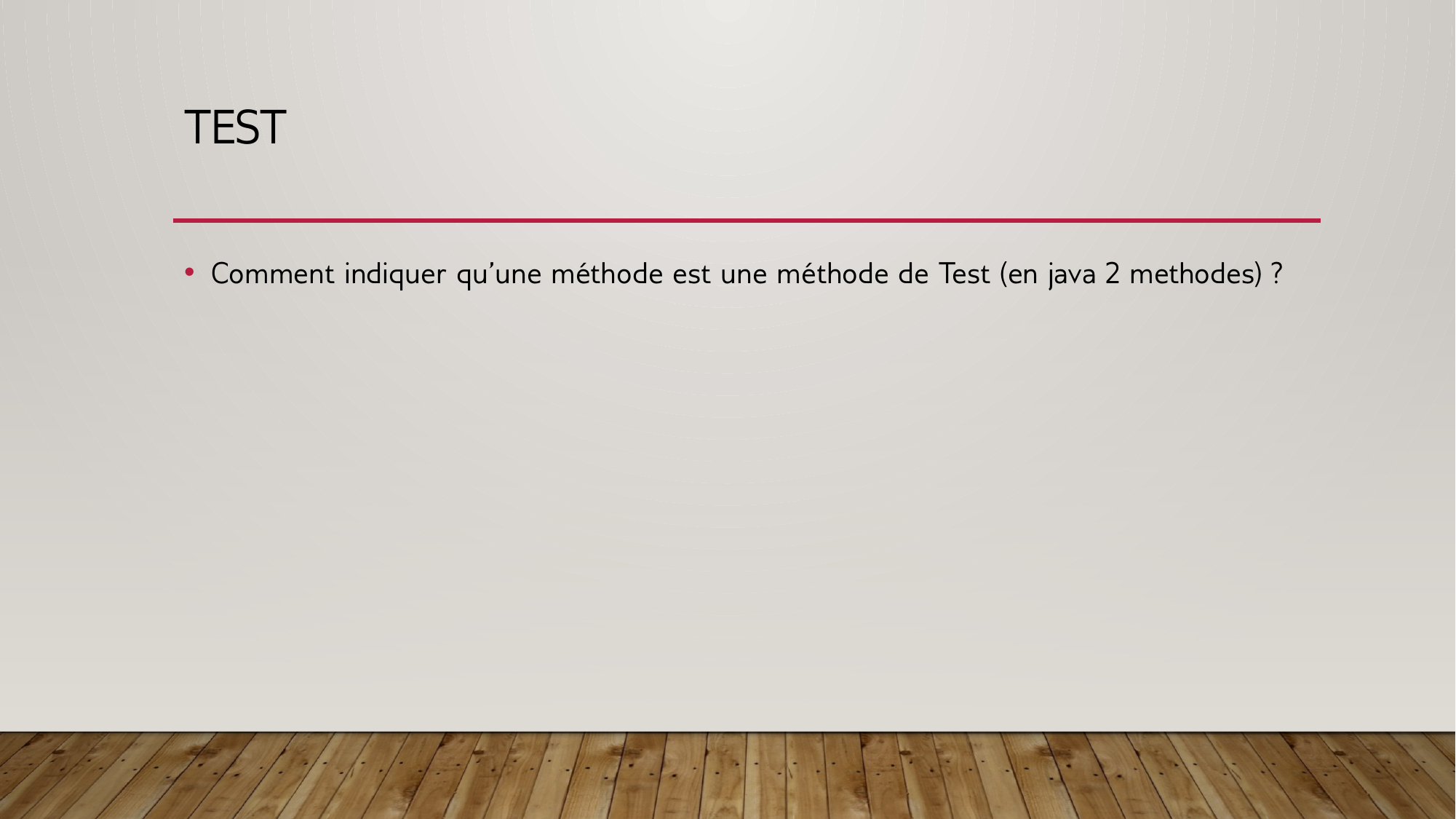

# TEST
Comment indiquer qu’une méthode est une méthode de Test (en java 2 methodes) ?